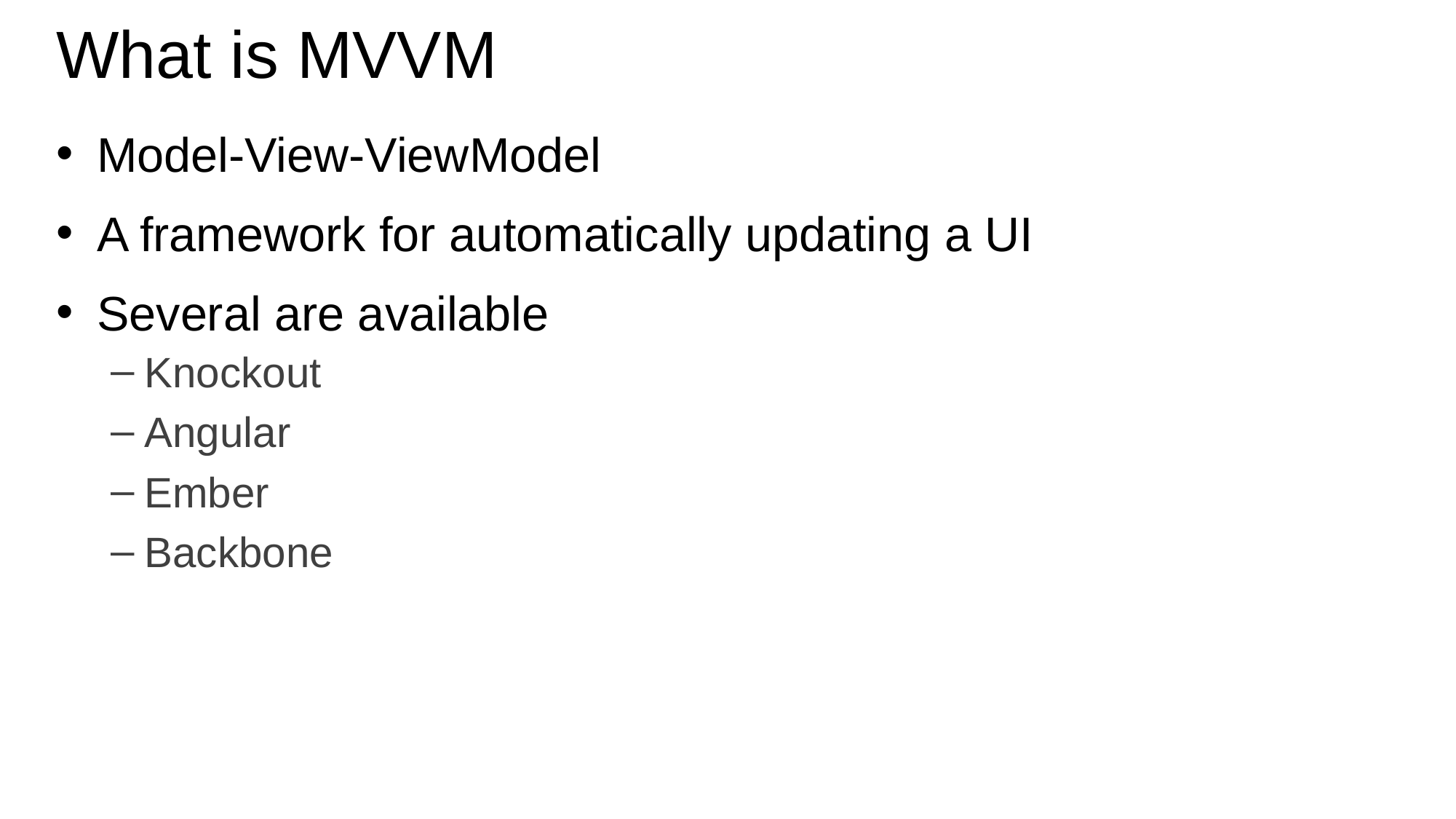

# What is MVVM
Model-View-ViewModel
A framework for automatically updating a UI
Several are available
Knockout
Angular
Ember
Backbone